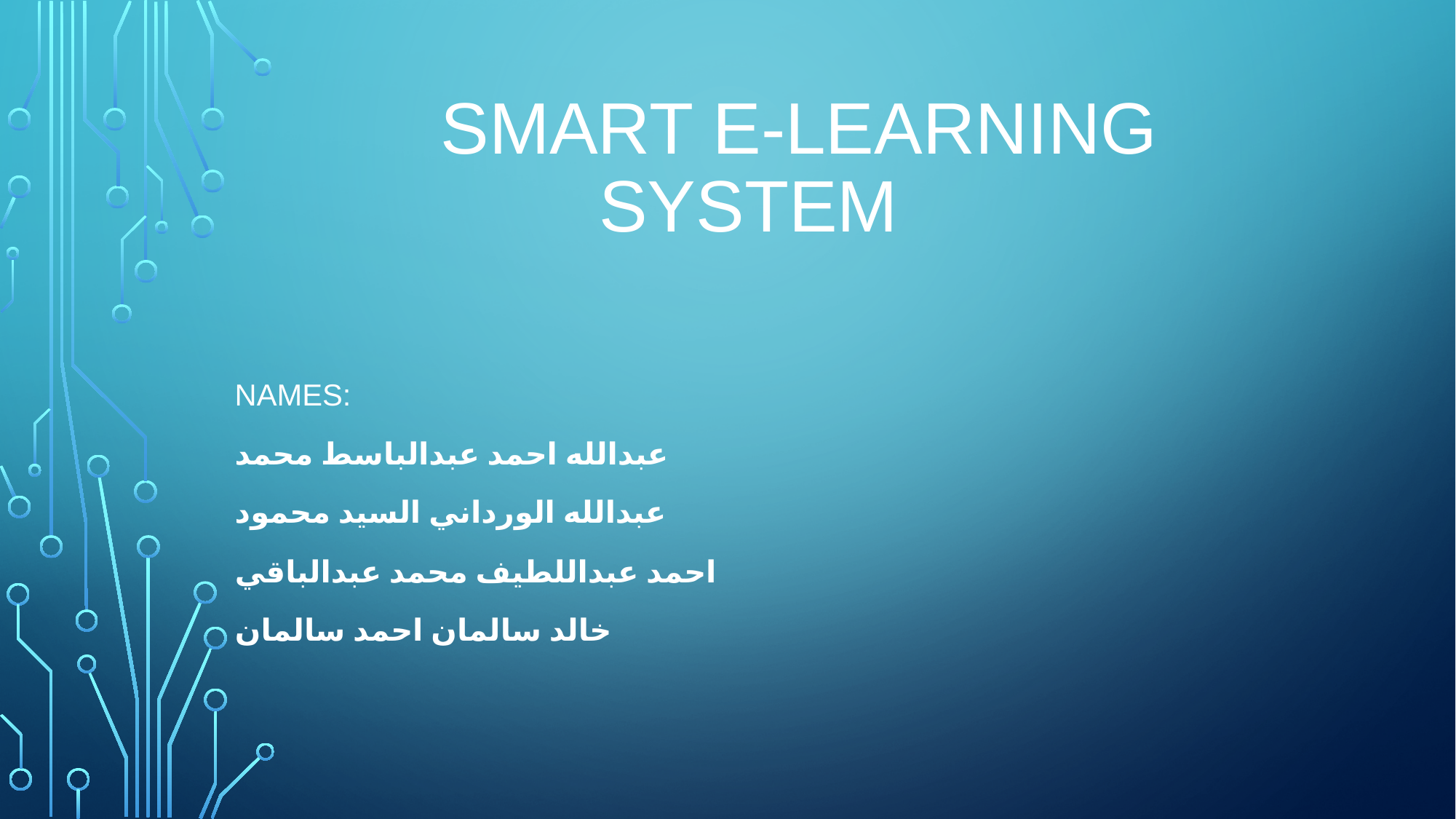

# SMART e-LEARNING SYSTEM
Names:
عبدالله احمد عبدالباسط محمد
عبدالله الورداني السيد محمود
احمد عبداللطيف محمد عبدالباقي
خالد سالمان احمد سالمان